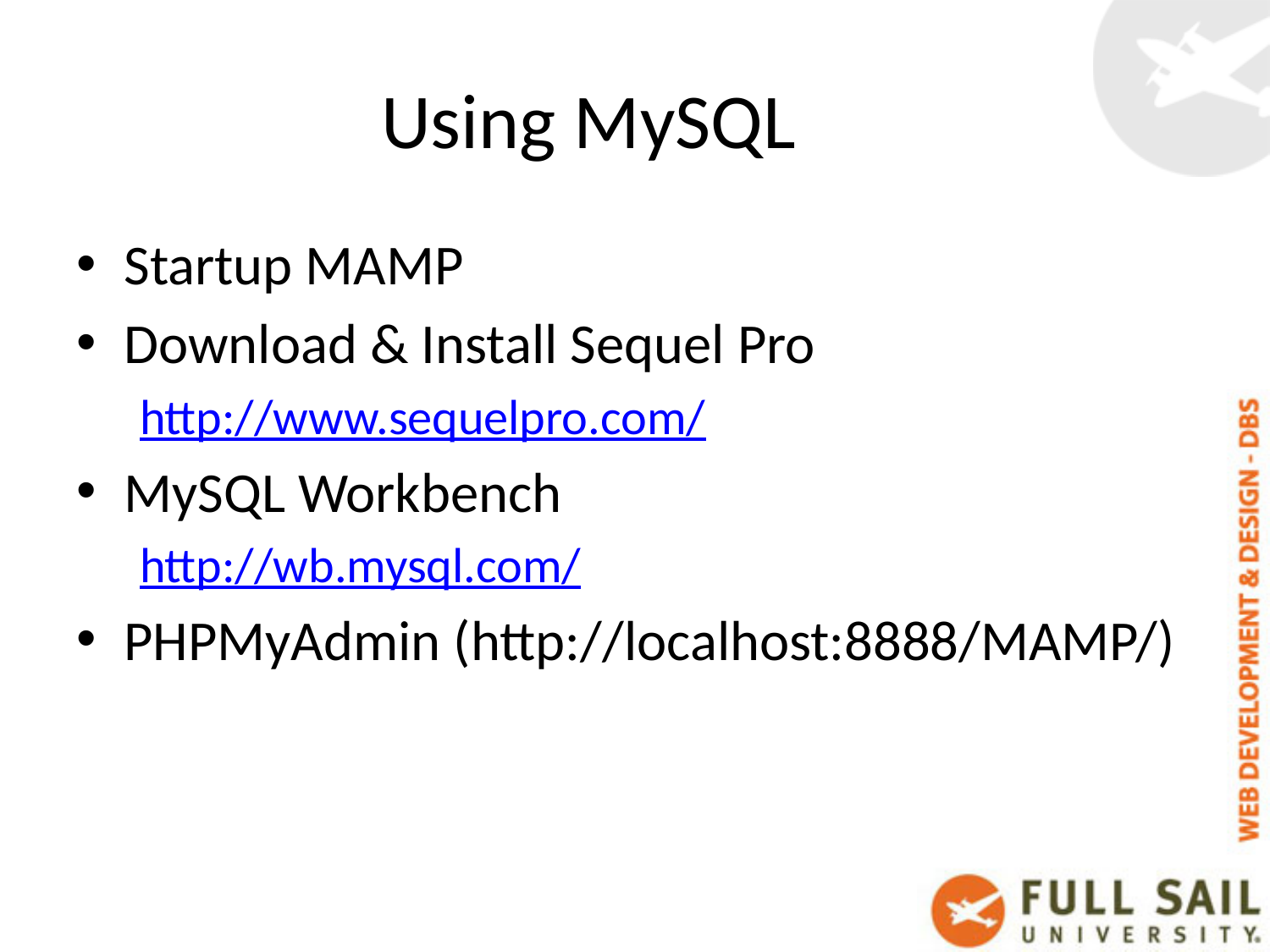

# Using MySQL
Startup MAMP
Download & Install Sequel Pro
http://www.sequelpro.com/
MySQL Workbench
http://wb.mysql.com/
PHPMyAdmin (http://localhost:8888/MAMP/)